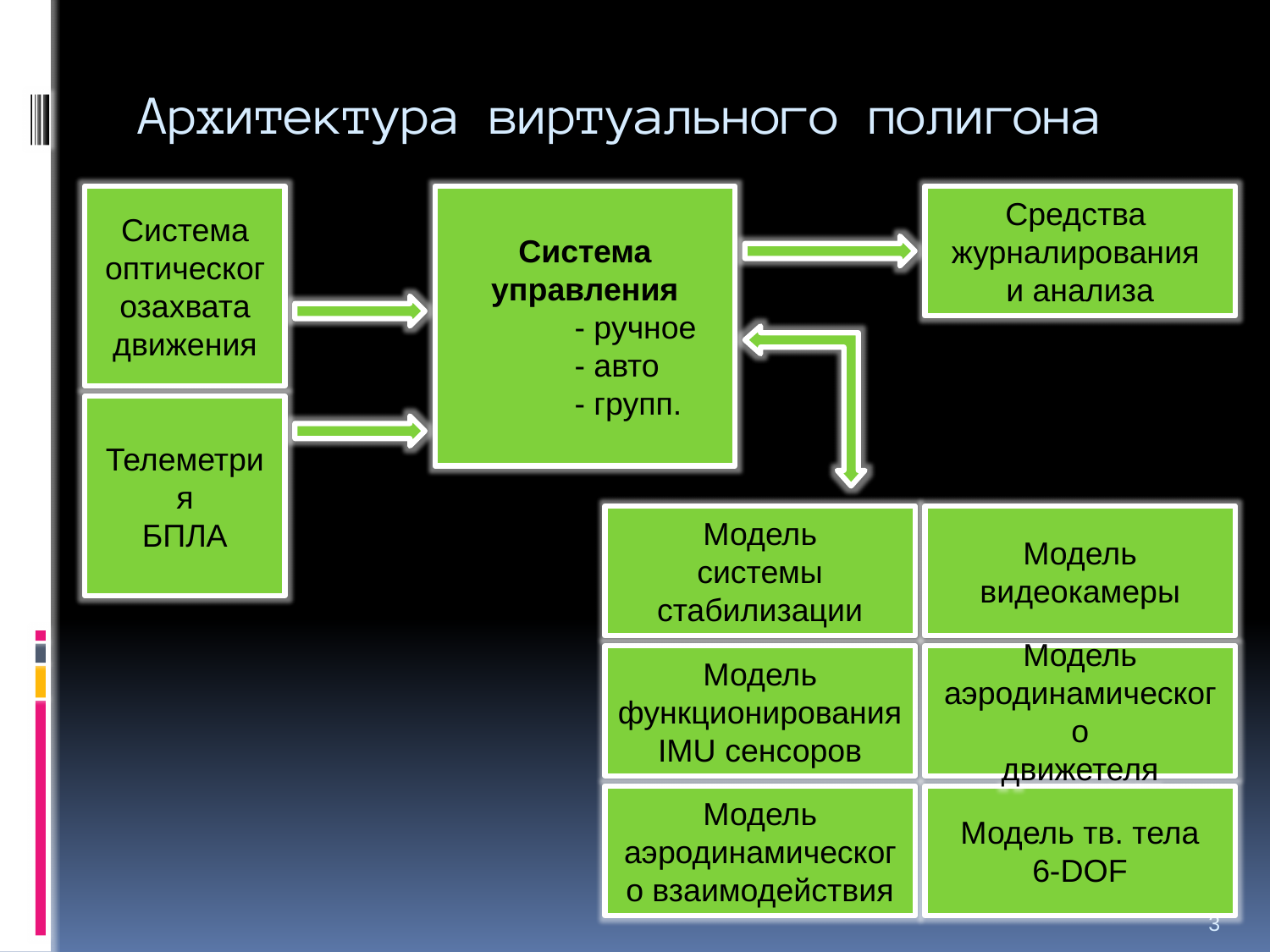

# Архитектура виртуального полигона
Система оптическогозахвата движения
Система управления
	- ручное
	- авто
	- групп.
Средства
журналирования
и анализа

Телеметрия
БПЛА

Модель
системы стабилизации
Модель
видеокамеры
Модель функционирования IMU сенсоров
Модель
аэродинамического
движетеля
Модель аэродинамического взаимодействия
Модель тв. тела
6-DOF
3